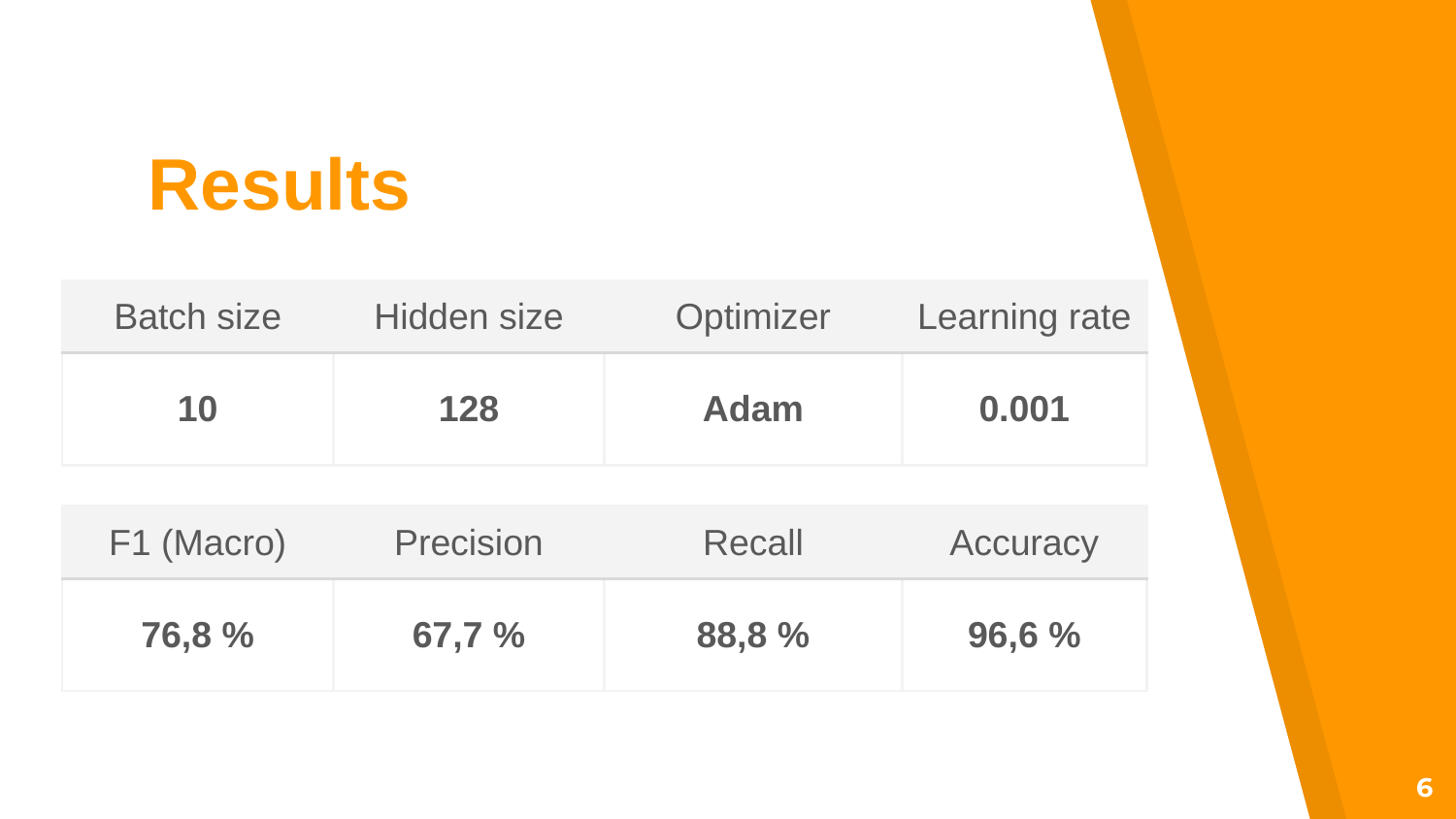

Results
| Batch size | Hidden size | Optimizer | Learning rate |
| --- | --- | --- | --- |
| 10 | 128 | Adam | 0.001 |
| F1 (Macro) | Precision | Recall | Accuracy |
| --- | --- | --- | --- |
| 76,8 % | 67,7 % | 88,8 % | 96,6 % |
6